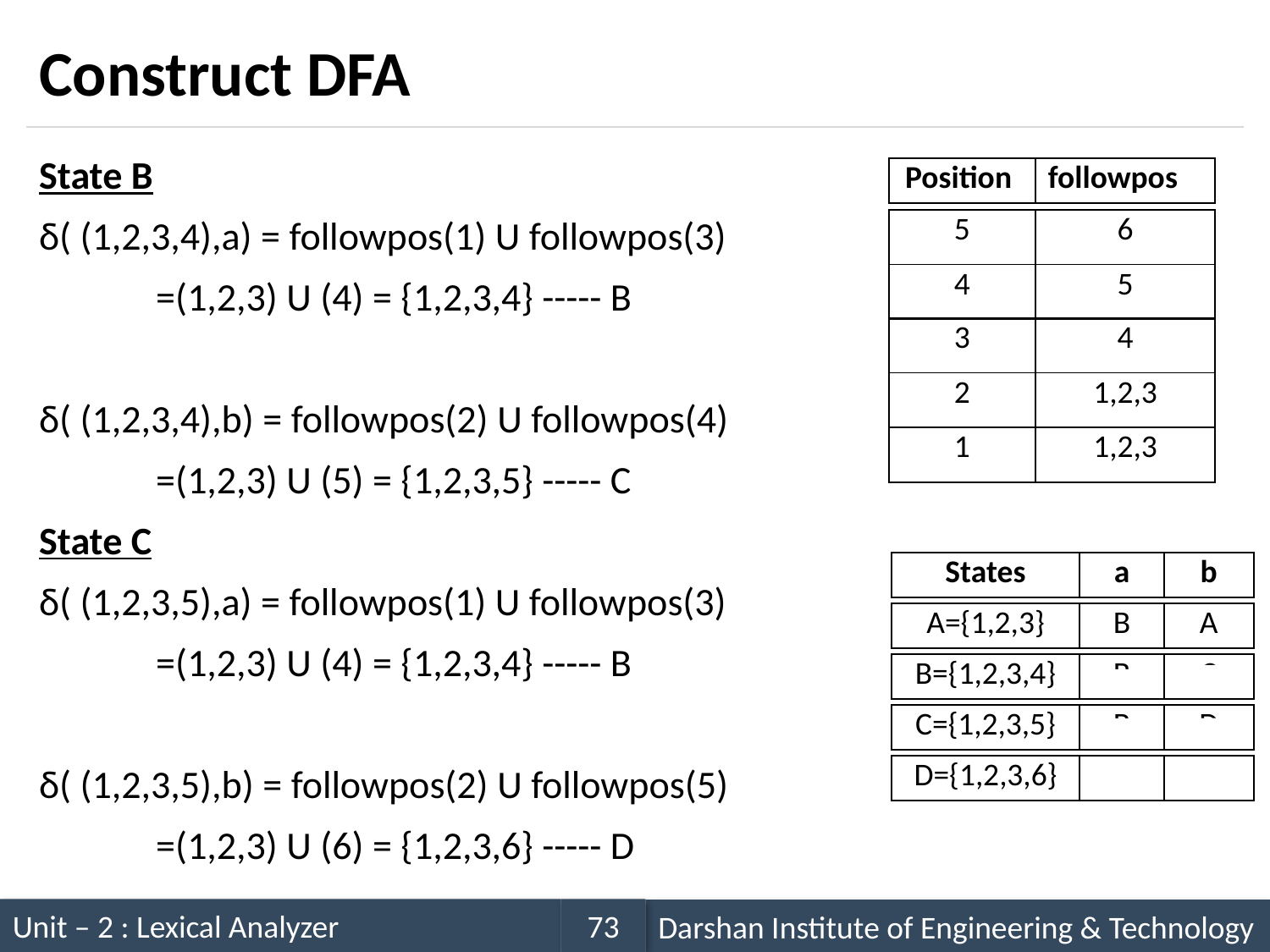

# Construct DFA
State B
δ( (1,2,3,4),a) = followpos(1) U followpos(3)
		=(1,2,3) U (4) = {1,2,3,4} ----- B

δ( (1,2,3,4),b) = followpos(2) U followpos(4)
 		=(1,2,3) U (5) = {1,2,3,5} ----- C
State C
δ( (1,2,3,5),a) = followpos(1) U followpos(3)
		=(1,2,3) U (4) = {1,2,3,4} ----- B

δ( (1,2,3,5),b) = followpos(2) U followpos(5)
 		=(1,2,3) U (6) = {1,2,3,6} ----- D
| Position | followpos |
| --- | --- |
| 5 | 6 |
| --- | --- |
| 4 | 5 |
| --- | --- |
| 3 | 4 |
| --- | --- |
| 2 | 1,2,3 |
| --- | --- |
| 1 | 1,2,3 |
| --- | --- |
| States | a | b |
| --- | --- | --- |
| A={1,2,3} | B | A |
| --- | --- | --- |
| B={1,2,3,4} | B | C |
| --- | --- | --- |

| C={1,2,3,5} | B | D |
| --- | --- | --- |

| D={1,2,3,6} |  |  |
| --- | --- | --- |